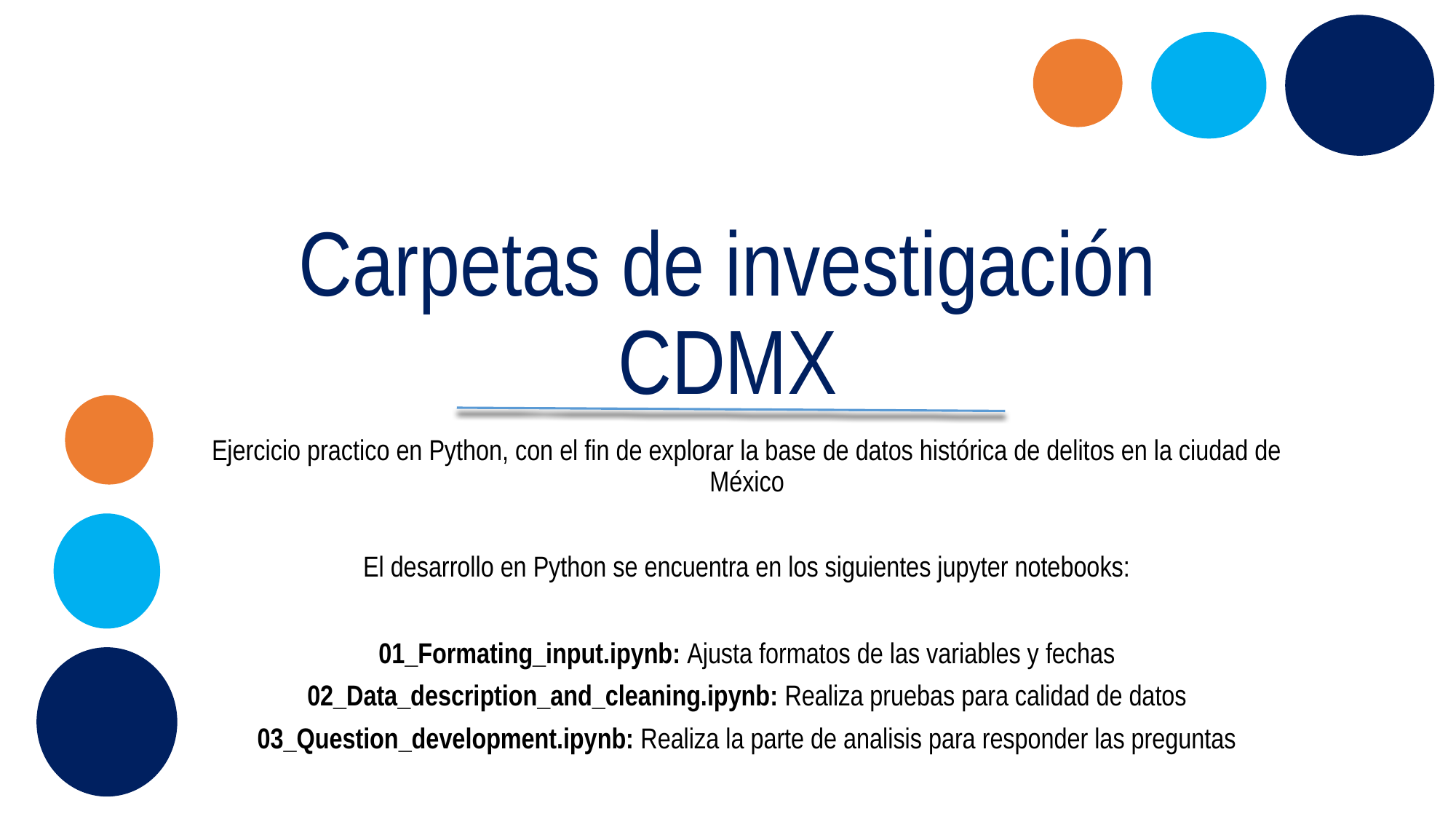

# Carpetas de investigación CDMX
Ejercicio practico en Python, con el fin de explorar la base de datos histórica de delitos en la ciudad de México

El desarrollo en Python se encuentra en los siguientes jupyter notebooks:

01_Formating_input.ipynb: Ajusta formatos de las variables y fechas
02_Data_description_and_cleaning.ipynb: Realiza pruebas para calidad de datos
03_Question_development.ipynb: Realiza la parte de analisis para responder las preguntas